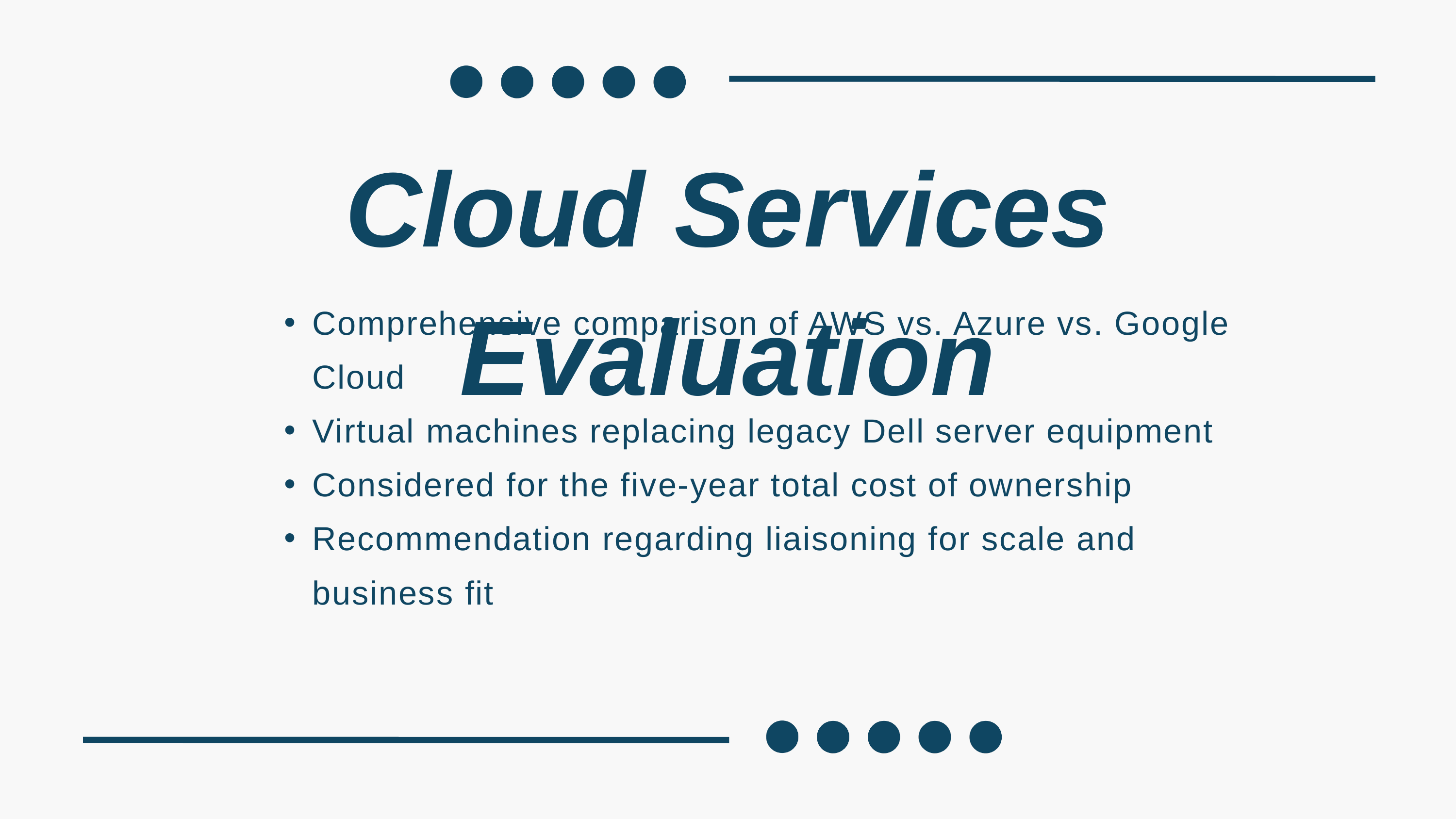

Cloud Services Evaluation
Comprehensive comparison of AWS vs. Azure vs. Google Cloud
Virtual machines replacing legacy Dell server equipment
Considered for the five-year total cost of ownership
Recommendation regarding liaisoning for scale and business fit